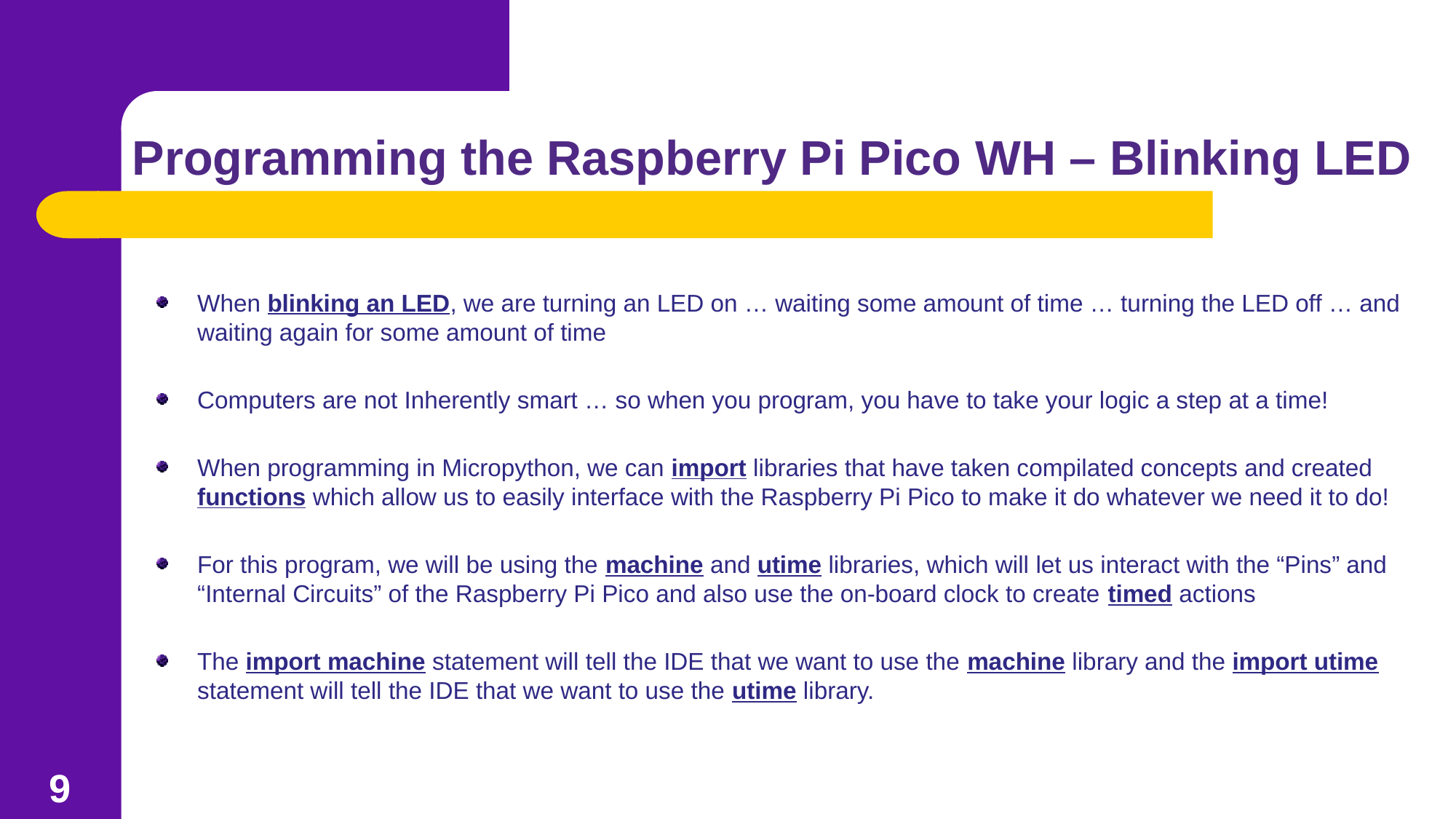

# Programming the Raspberry Pi Pico WH – Blinking LED
When blinking an LED, we are turning an LED on … waiting some amount of time … turning the LED off … and waiting again for some amount of time

Computers are not Inherently smart … so when you program, you have to take your logic a step at a time!

When programming in Micropython, we can import libraries that have taken compilated concepts and created functions which allow us to easily interface with the Raspberry Pi Pico to make it do whatever we need it to do!

For this program, we will be using the machine and utime libraries, which will let us interact with the “Pins” and “Internal Circuits” of the Raspberry Pi Pico and also use the on-board clock to create timed actions

The import machine statement will tell the IDE that we want to use the machine library and the import utime statement will tell the IDE that we want to use the utime library.

9